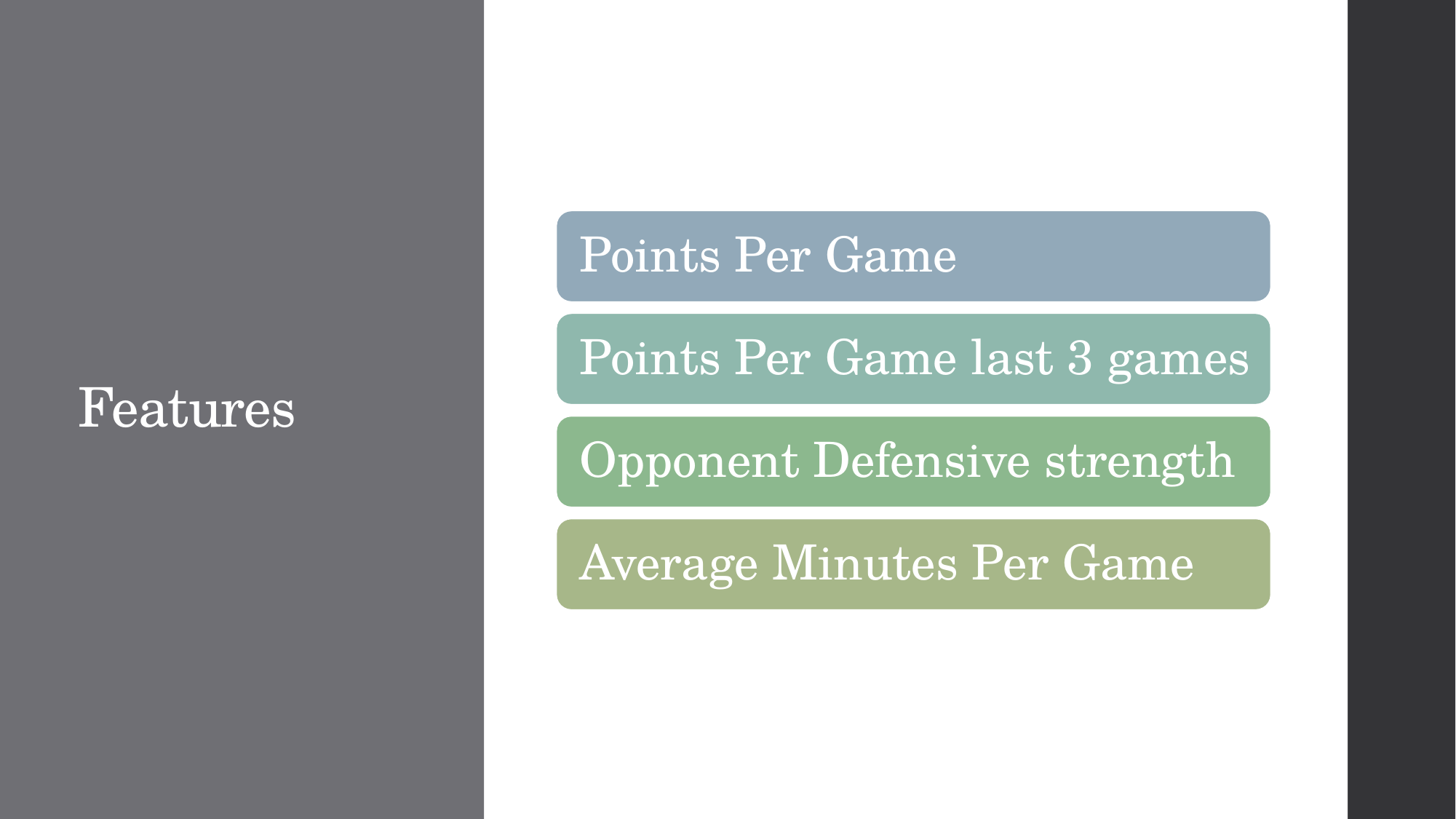

Points Per Game
Points Per Game last 3 games
Opponent Defensive strength
Average Minutes Per Game
# Features